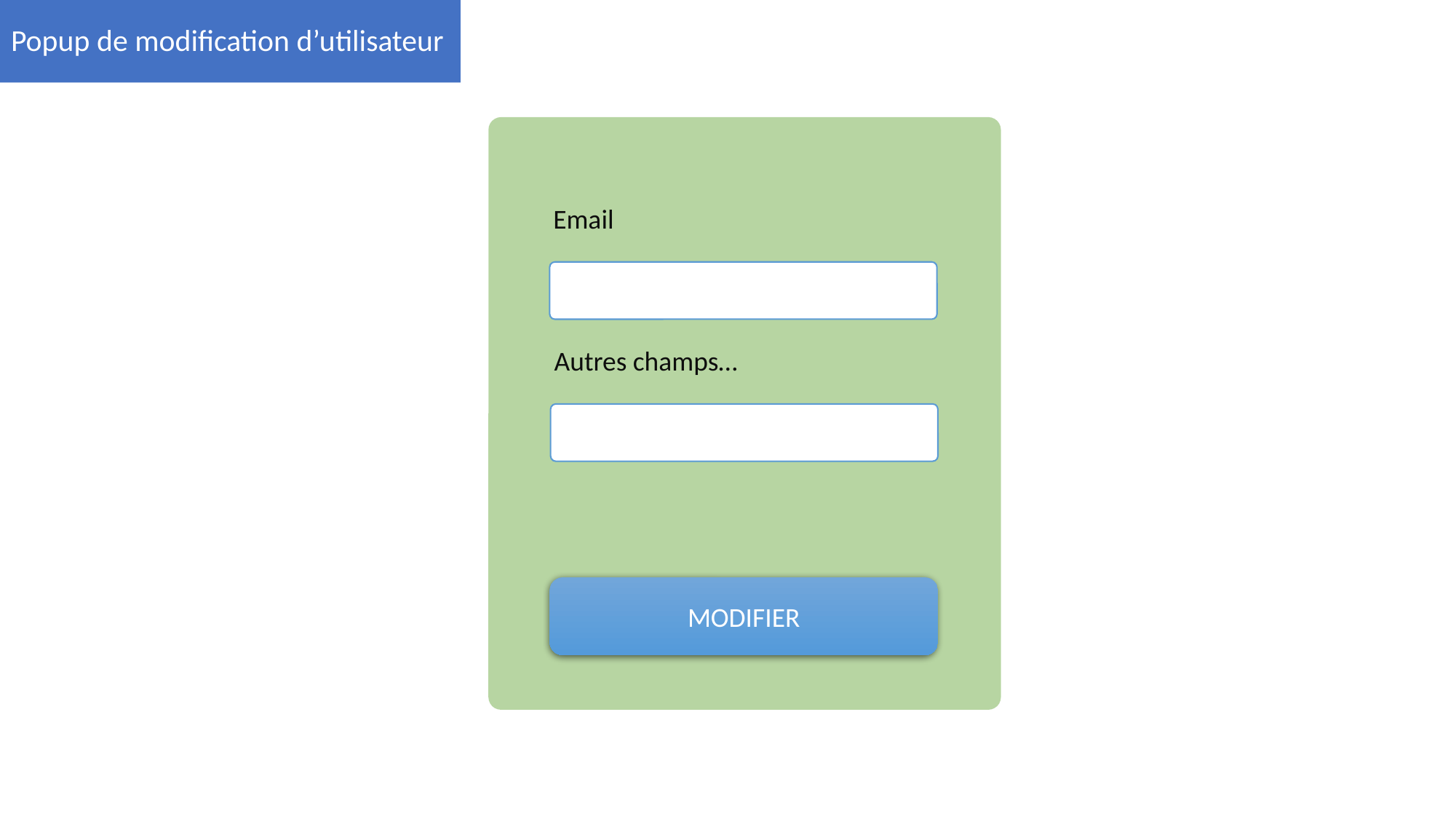

# Popup de modification d’utilisateur

Email

Autres champs…

MODIFIER